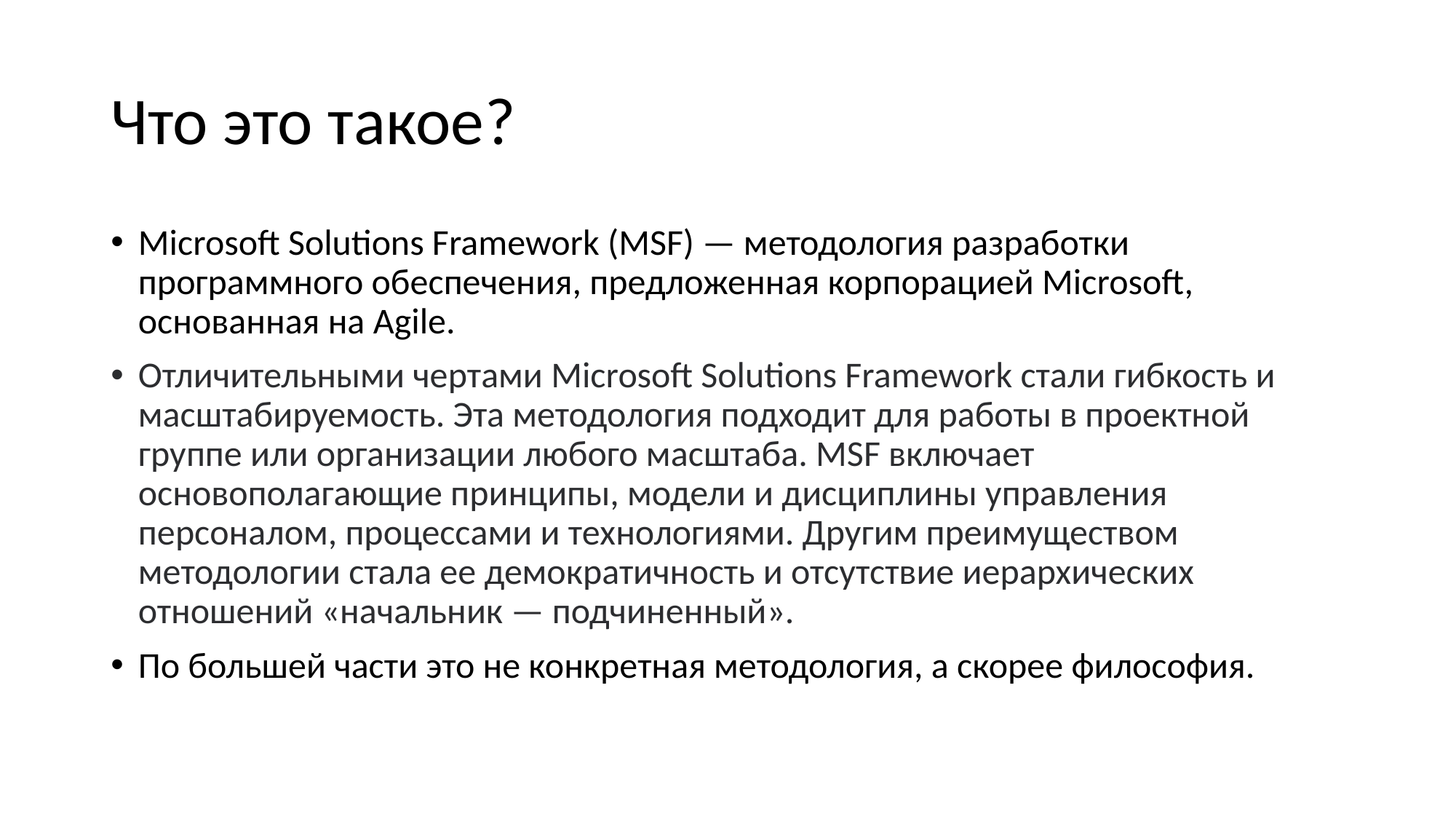

# Что это такое?
Microsoft Solutions Framework (MSF) — методология разработки программного обеспечения, предложенная корпорацией Microsoft, основанная на Agile.
Отличительными чертами Microsoft Solutions Framework стали гибкость и масштабируемость. Эта методология подходит для работы в проектной группе или организации любого масштаба. MSF включает основополагающие принципы, модели и дисциплины управления персоналом, процессами и технологиями. Другим преимуществом методологии стала ее демократичность и отсутствие иерархических отношений «начальник — подчиненный».
По большей части это не конкретная методология, а скорее философия.